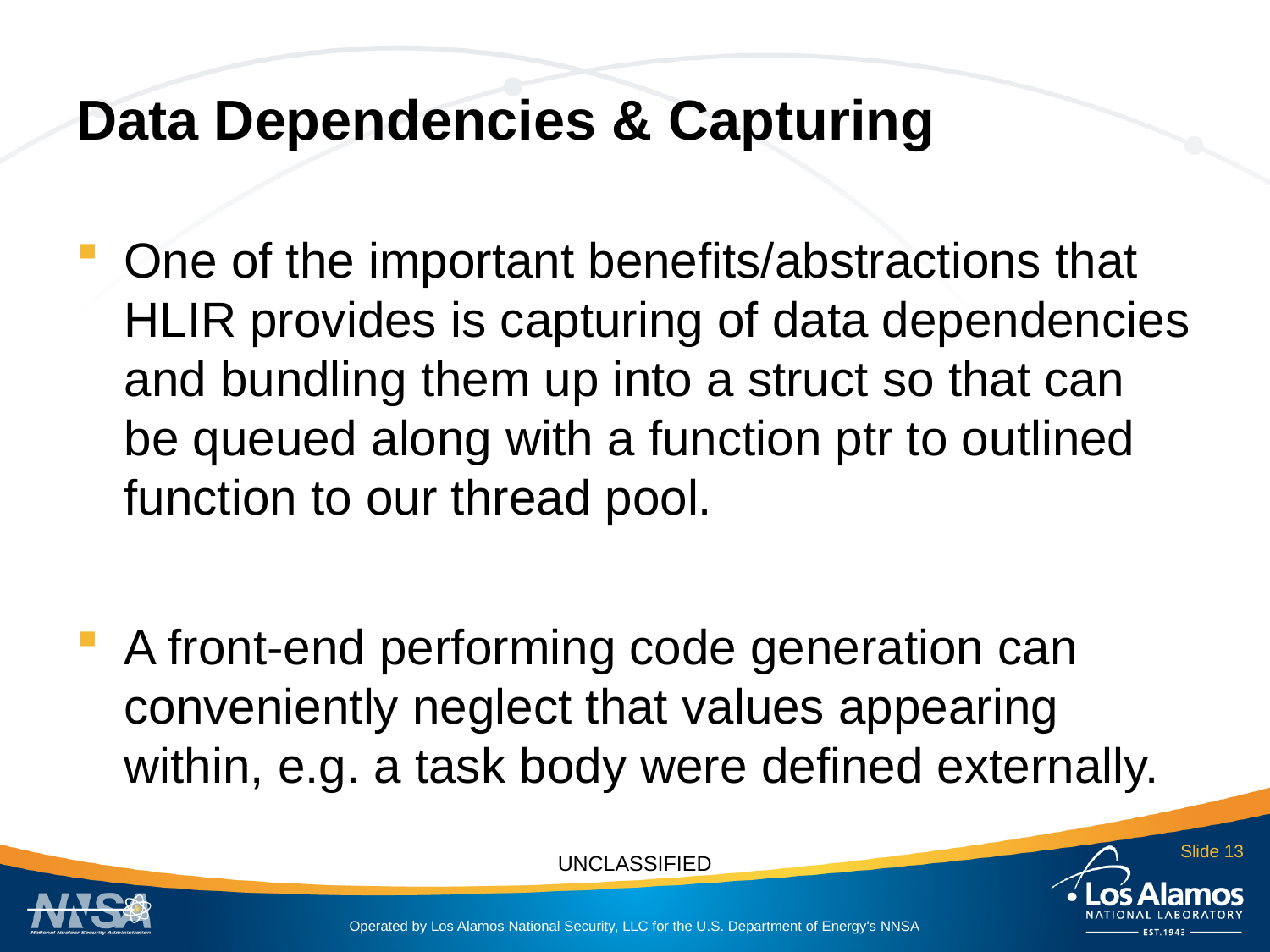

# Data Dependencies & Capturing
One of the important benefits/abstractions that HLIR provides is capturing of data dependencies and bundling them up into a struct so that can be queued along with a function ptr to outlined function to our thread pool.

A front-end performing code generation can conveniently neglect that values appearing within, e.g. a task body were defined externally.
Slide 13